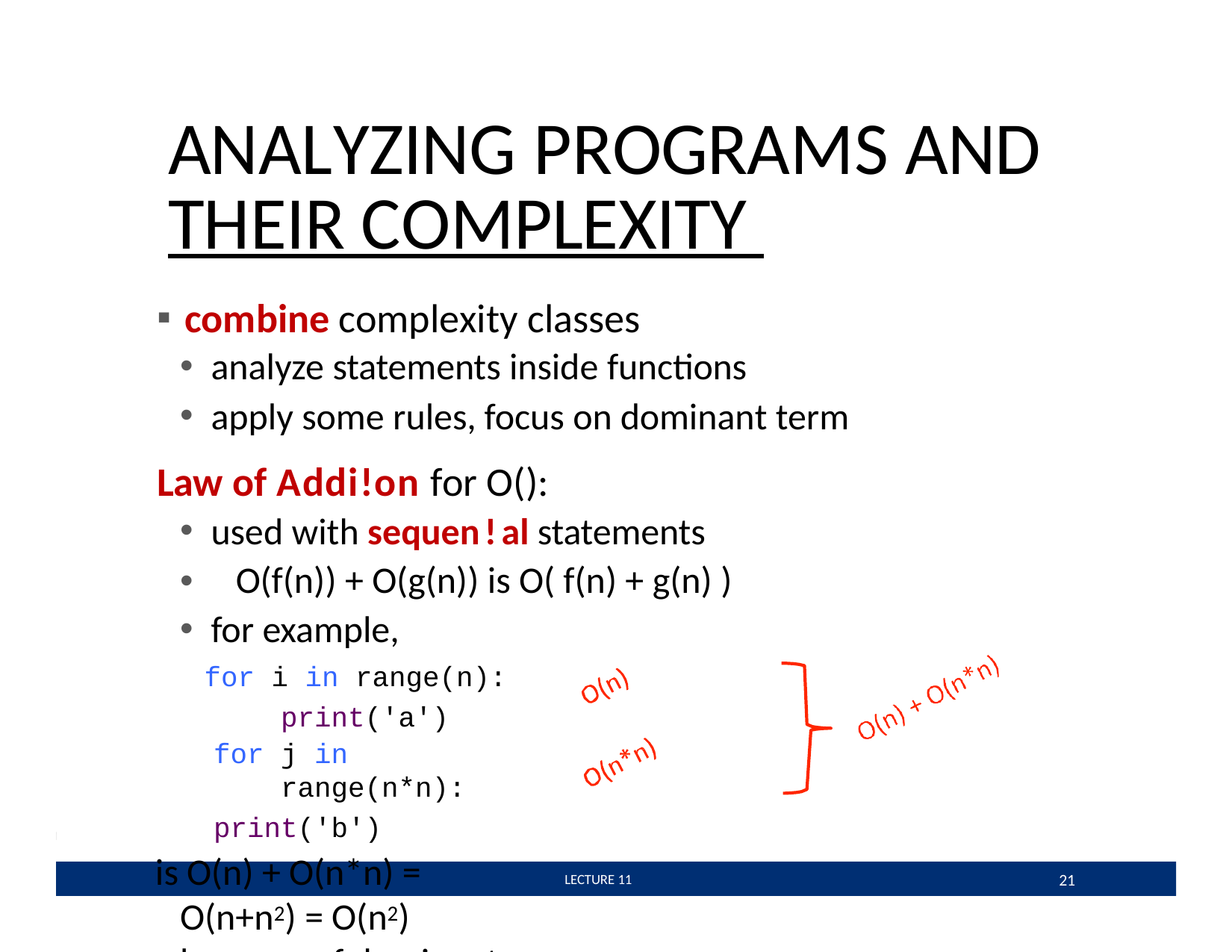

# ANALYZING PROGRAMS AND THEIR COMPLEXITY
combine complexity classes
analyze statements inside functions
apply some rules, focus on dominant term
Law of Addi!on for O():
used with sequen!al statements
•	O(f(n)) + O(g(n)) is O( f(n) + g(n) )
for example,
for i in range(n): print('a')
for j in range(n*n):
print('b')
is O(n) + O(n*n) = O(n+n2) = O(n2) because of dominant term

21
 LECTURE 11